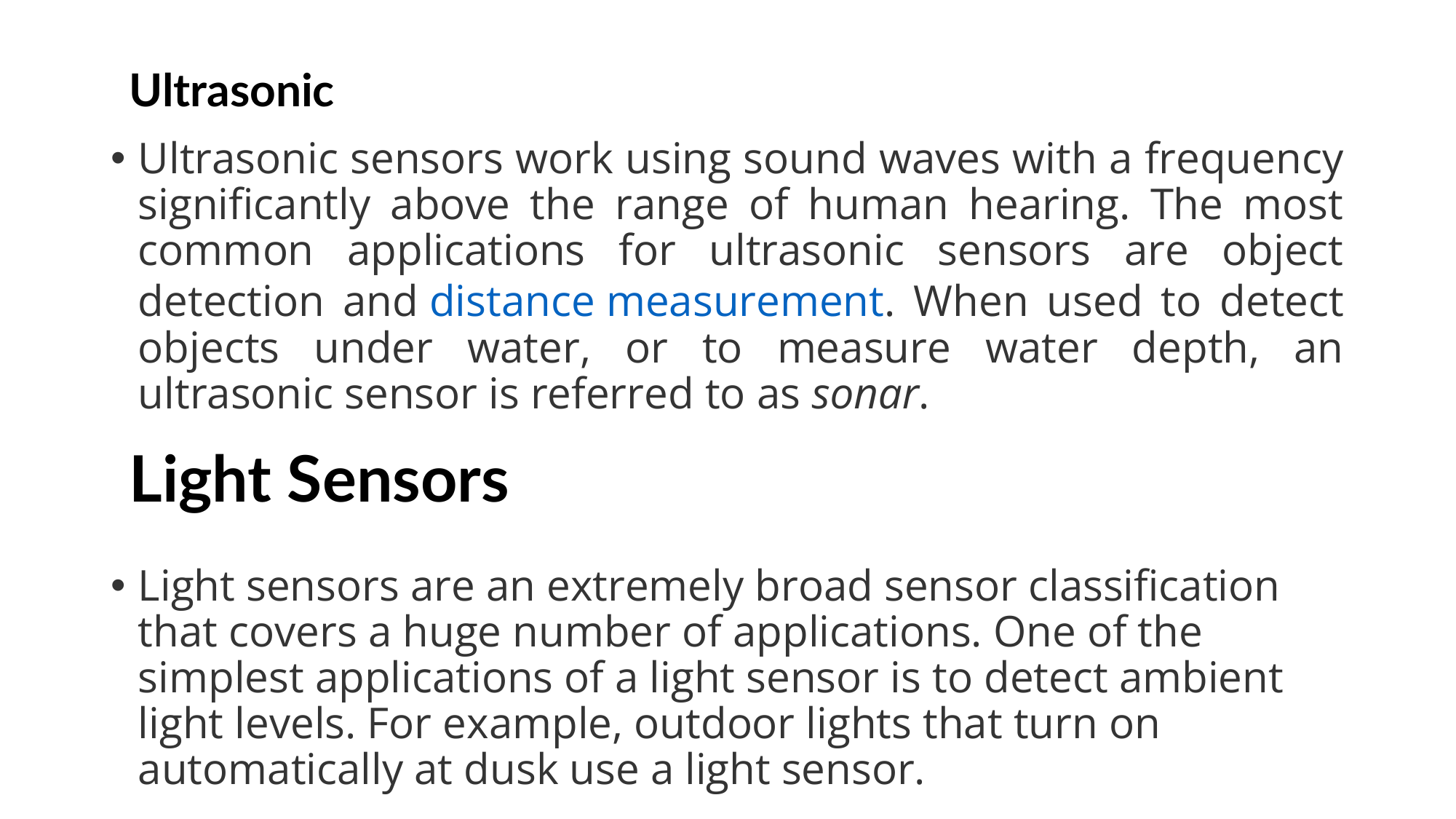

Ultrasonic

Ultrasonic sensors work using sound waves with a frequency significantly above the range of human hearing. The most common applications for ultrasonic sensors are object detection and distance measurement. When used to detect objects under water, or to measure water depth, an ultrasonic sensor is referred to as sonar.
# Light Sensors
Light sensors are an extremely broad sensor classification that covers a huge number of applications. One of the simplest applications of a light sensor is to detect ambient light levels. For example, outdoor lights that turn on automatically at dusk use a light sensor.